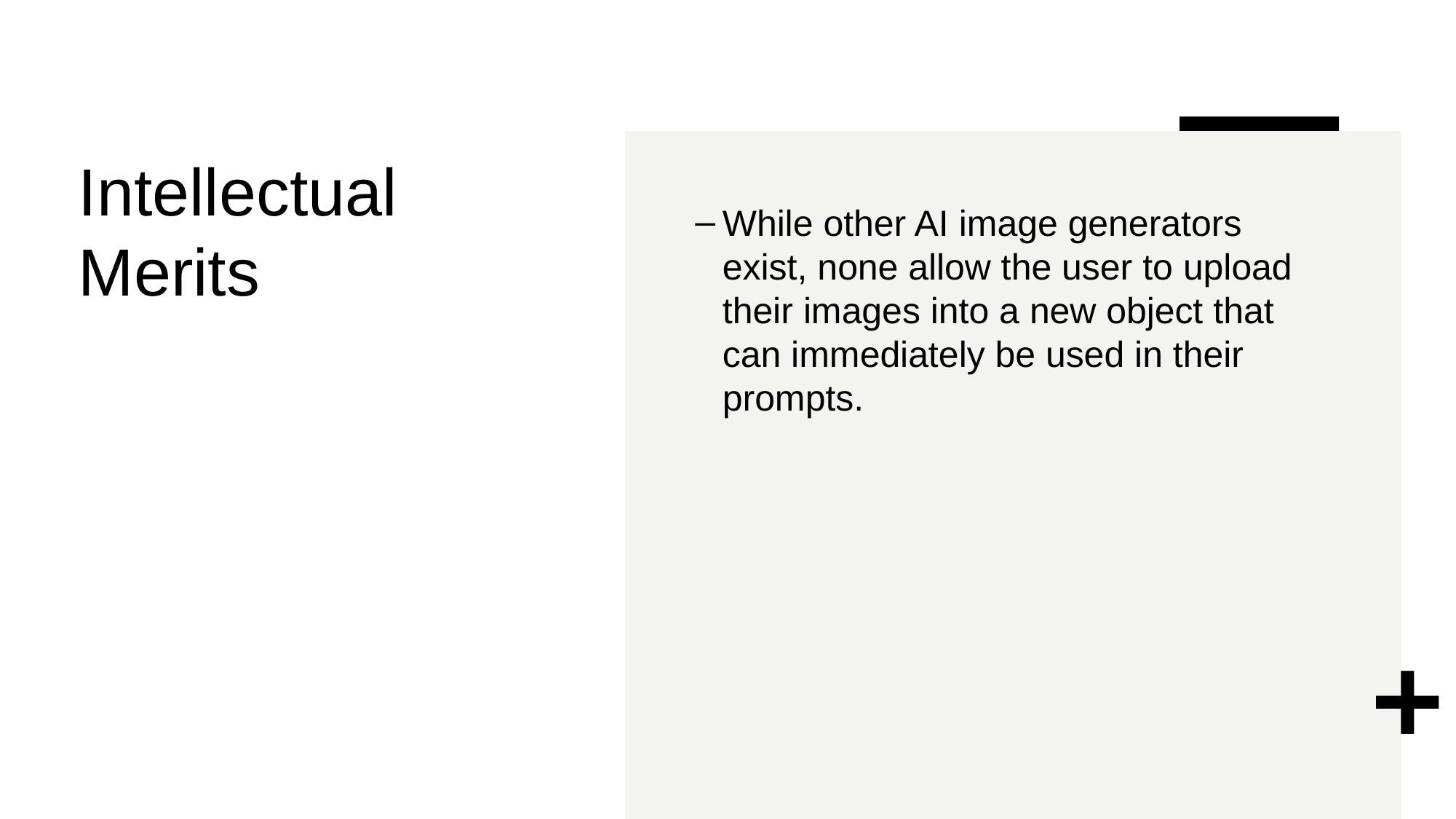

# Intellectual Merits
While other AI image generators exist, none allow the user to upload their images into a new object that can immediately be used in their prompts.